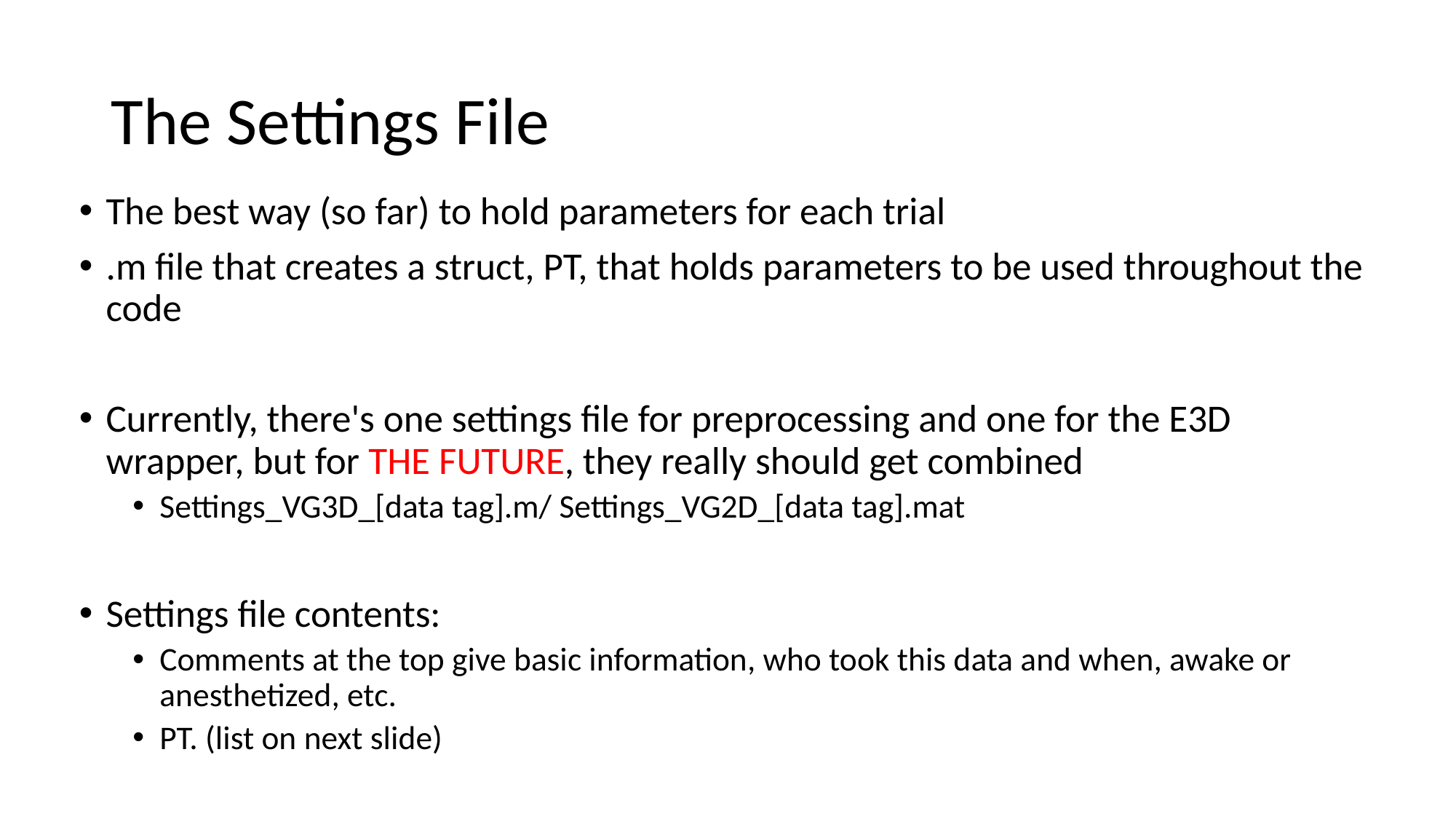

# The Settings File
The best way (so far) to hold parameters for each trial
.m file that creates a struct, PT, that holds parameters to be used throughout the code

Currently, there's one settings file for preprocessing and one for the E3D wrapper, but for THE FUTURE, they really should get combined
Settings_VG3D_[data tag].m/ Settings_VG2D_[data tag].mat

Settings file contents:
Comments at the top give basic information, who took this data and when, awake or anesthetized, etc.
PT. (list on next slide)